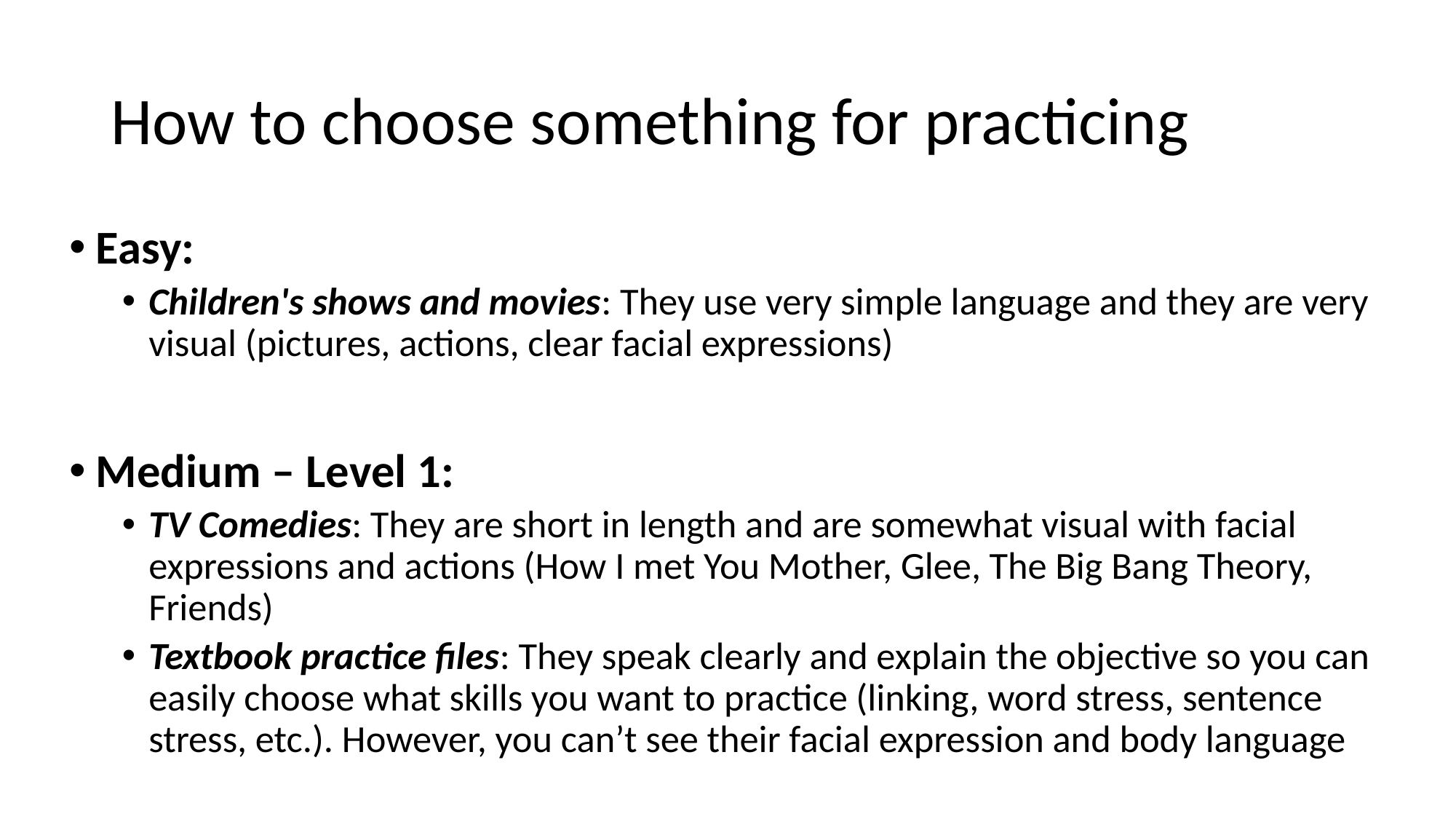

# How to choose something for practicing
Easy:
Children's shows and movies: They use very simple language and they are very visual (pictures, actions, clear facial expressions)

Medium – Level 1:
TV Comedies: They are short in length and are somewhat visual with facial expressions and actions (How I met You Mother, Glee, The Big Bang Theory, Friends)
Textbook practice files: They speak clearly and explain the objective so you can easily choose what skills you want to practice (linking, word stress, sentence stress, etc.). However, you can’t see their facial expression and body language